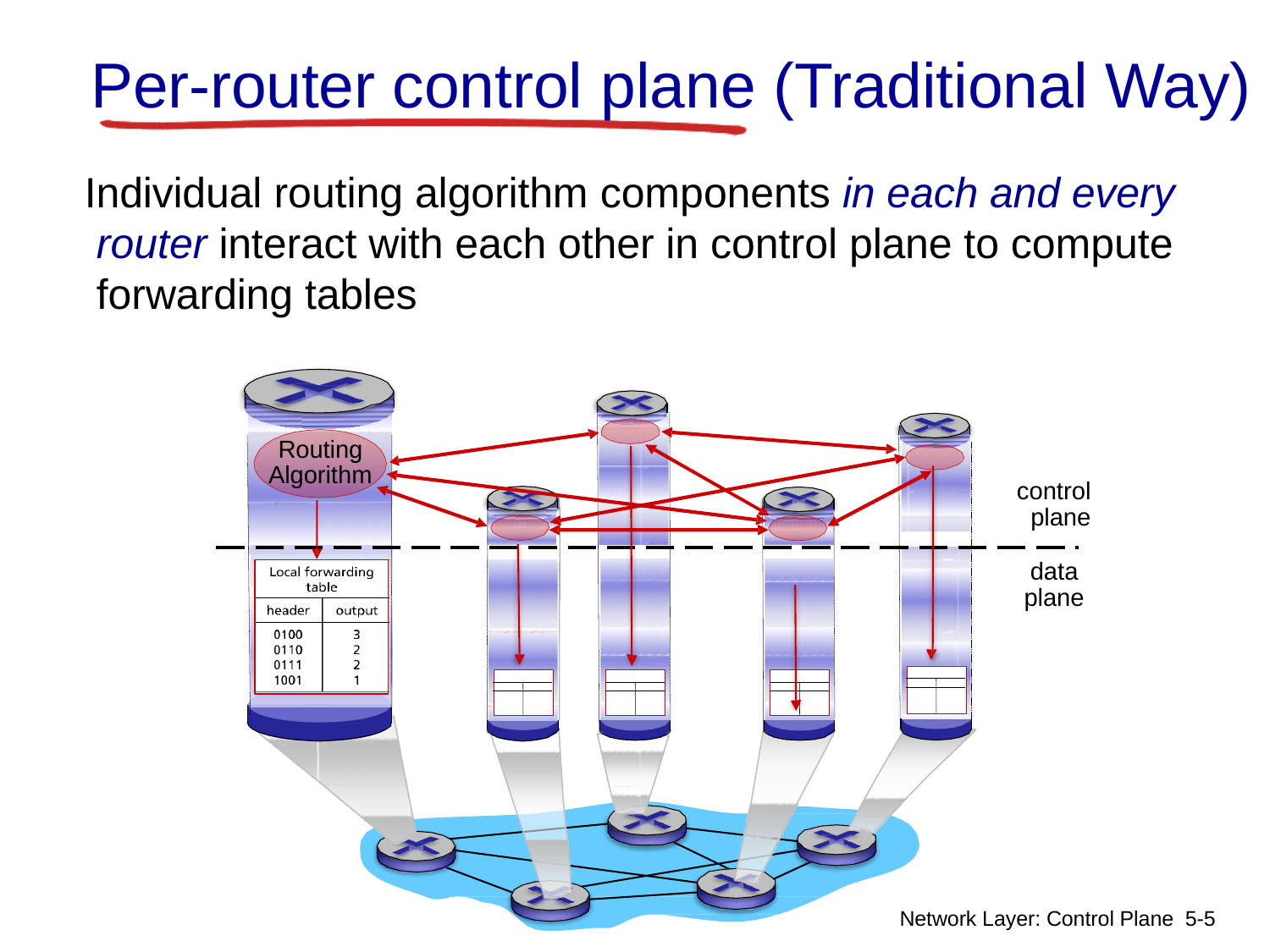

# Per-router control plane (Traditional Way)

Individual routing algorithm components in each and every  router interact with each other in control plane to compute  forwarding tables

Routing  Algorithm

control  plane

data  plane

Network Layer: Control Plane 5-5